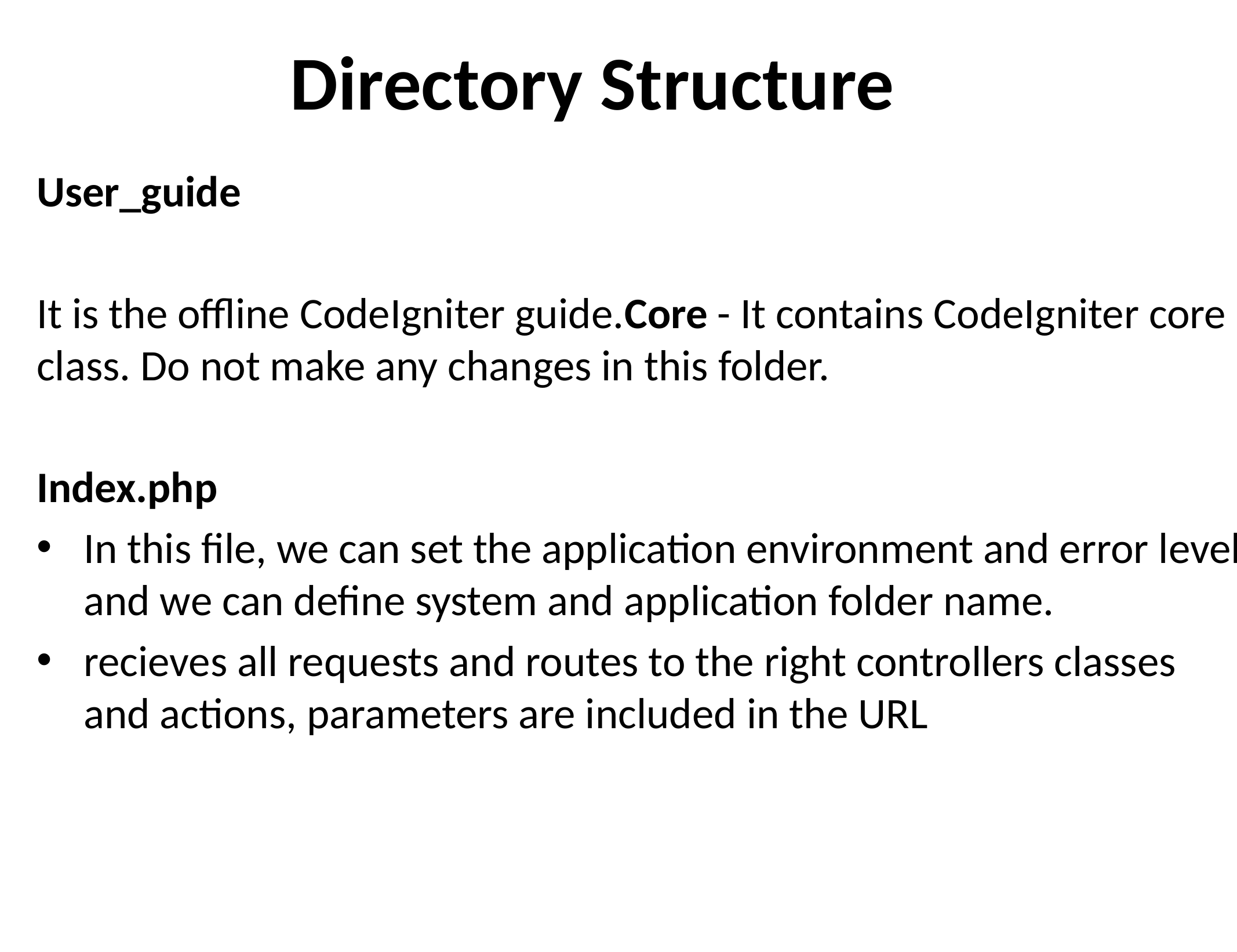

# Directory Structure
User_guide

It is the offline CodeIgniter guide.Core - It contains CodeIgniter core class. Do not make any changes in this folder.

Index.php
In this file, we can set the application environment and error level and we can define system and application folder name.
recieves all requests and routes to the right controllers classes and actions, parameters are included in the URL